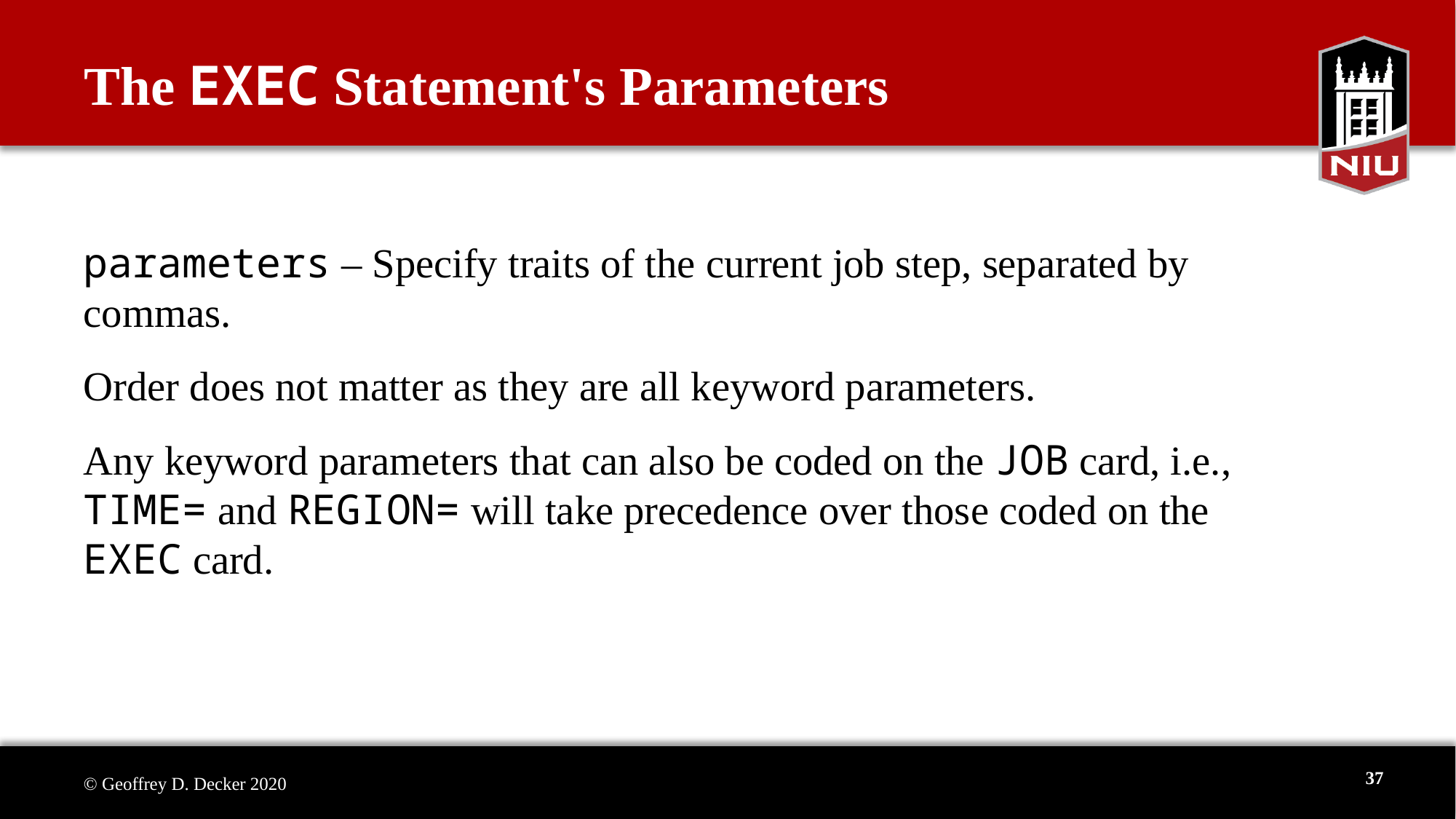

# The EXEC Statement's Parameters
parameters – Specify traits of the current job step, separated by commas.
Order does not matter as they are all keyword parameters.
Any keyword parameters that can also be coded on the JOB card, i.e., TIME= and REGION= will take precedence over those coded on the EXEC card.
37
© Geoffrey D. Decker 2020